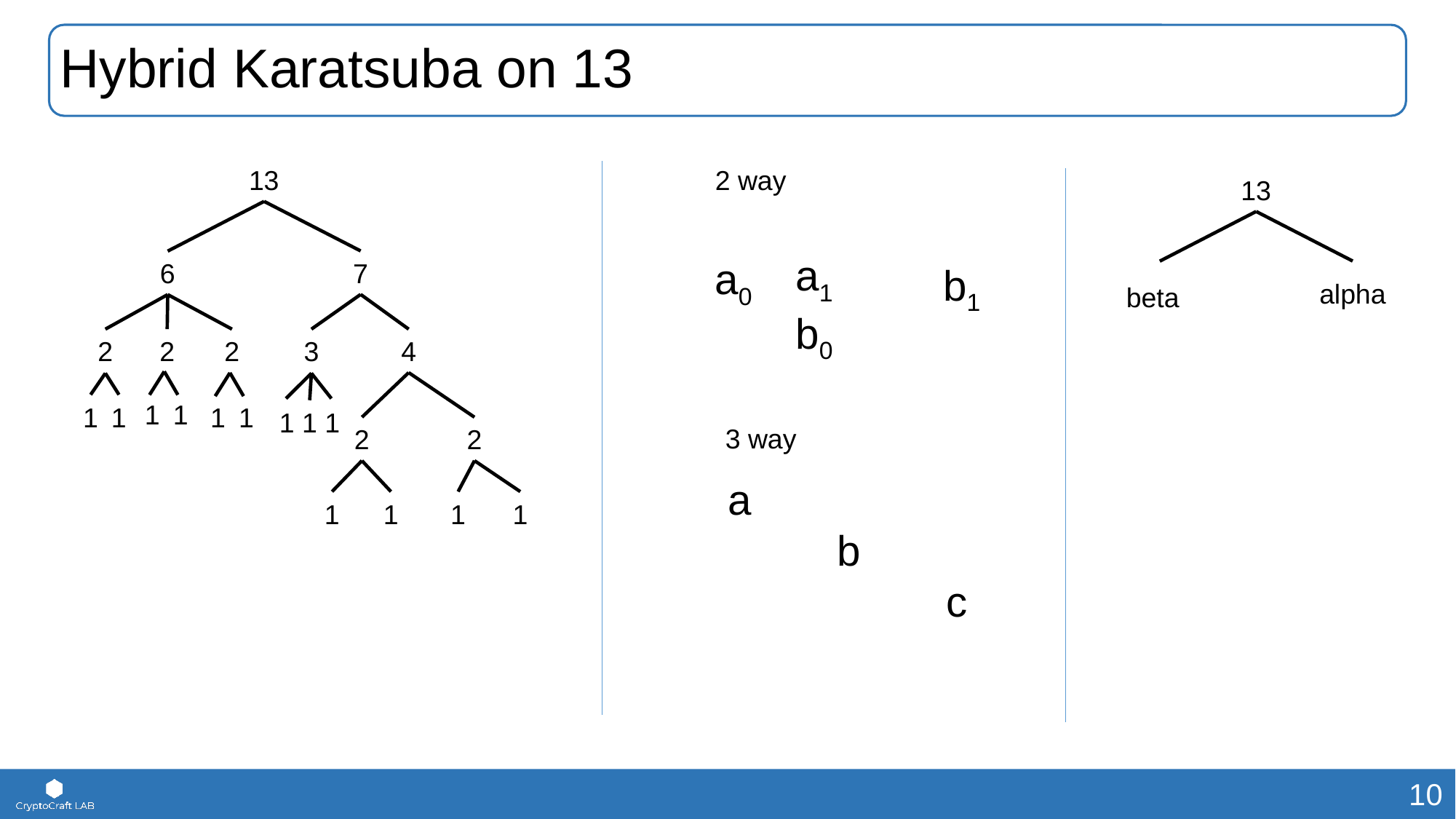

# Hybrid Karatsuba on 13
13
7
6
2
2
2
3
4
1 1 1
1
1
1
1
1
1
2
2
1
1
1
1
2 way
13
alpha
beta

a1
b0
a0
b1
3 way
a
	b
		c